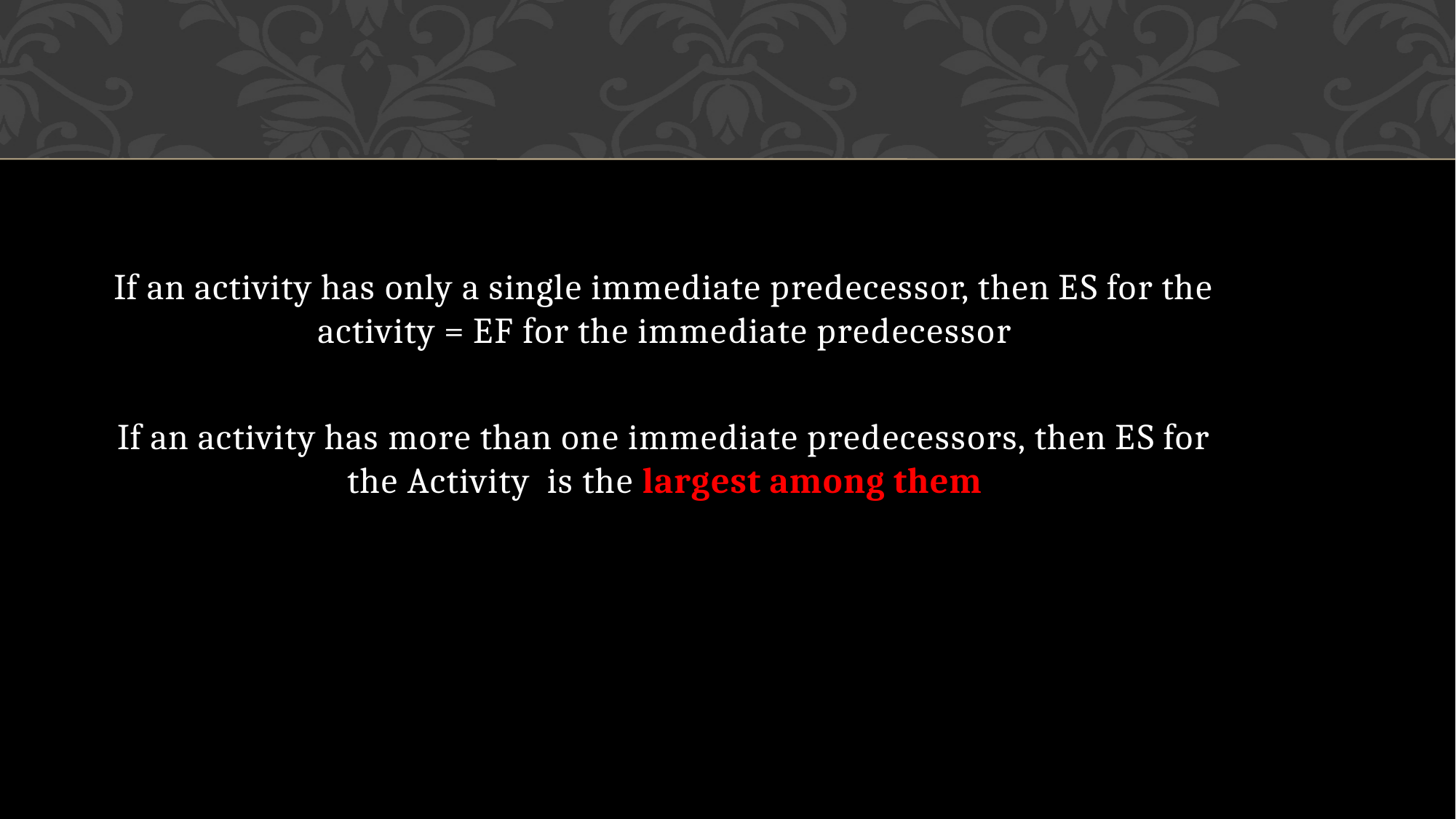

#
If an activity has only a single immediate predecessor, then ES for the activity = EF for the immediate predecessor

If an activity has more than one immediate predecessors, then ES for the Activity  is the largest among them